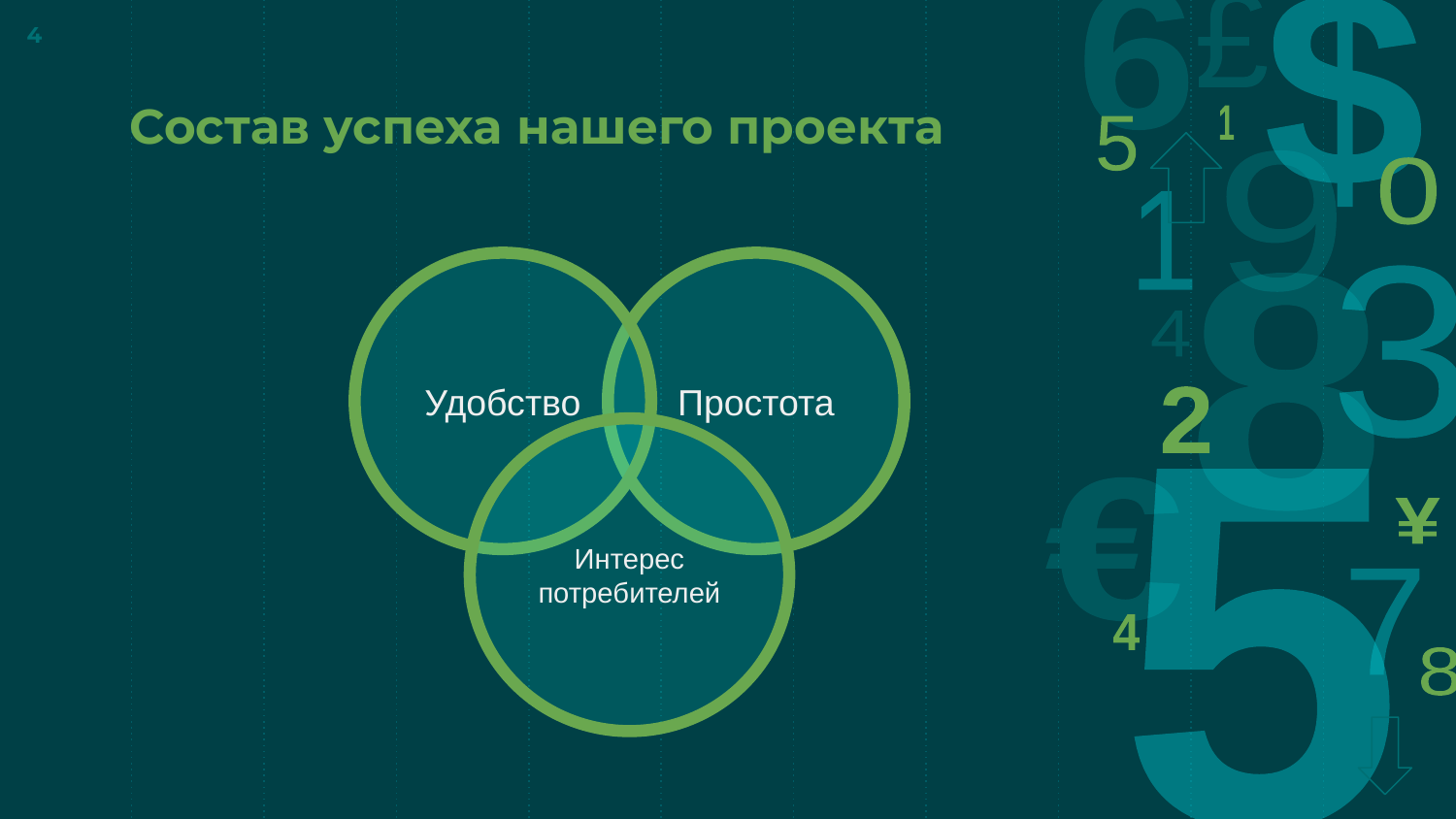

4
# Состав успеха нашего проекта
Удобство
Простота
Интерес потребителей